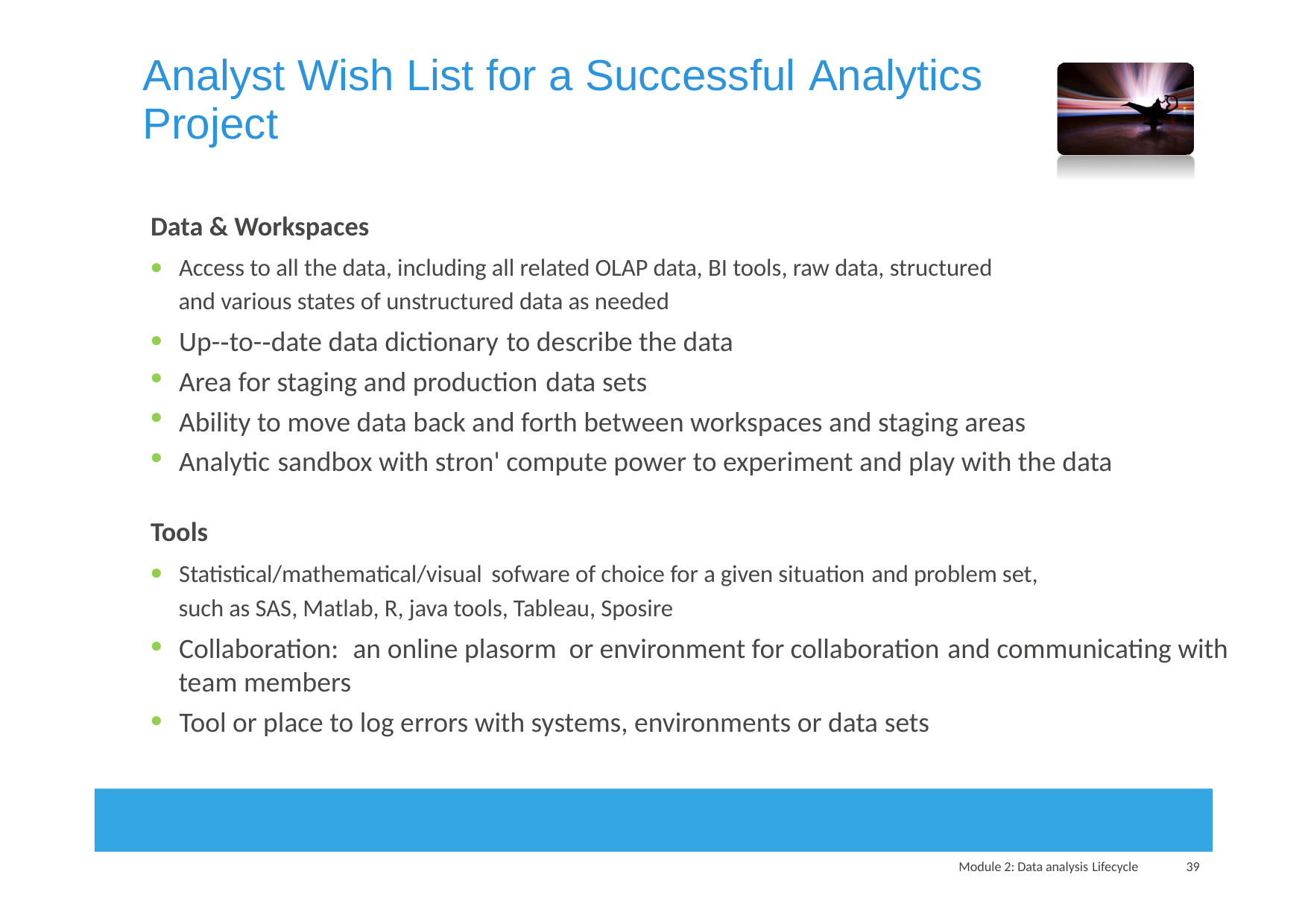

Analyst Wish List for a Successful Analytics
Project

Data & Workspaces
•
Access to all the data, including all related OLAP data, BI tools, raw data, structured
and various states of unstructured data as needed
Up-­‐to-­‐date data dictionary to describe the data
Area for staging and production data sets
Ability to move data back and forth between workspaces and staging areas
Analytic sandbox with stron' compute power to experiment and play with the data
•
•
•
•
Tools
•
Statistical/mathematical/visual sofware of choice for a given situation and problem set,
such as SAS, Matlab, R, java tools, Tableau, Sposire
Collaboration:  an online plasorm or environment for collaboration and communicating with team members
Tool or place to log errors with systems, environments or data sets
•
•

Module 2: Data analysis Lifecycle
39